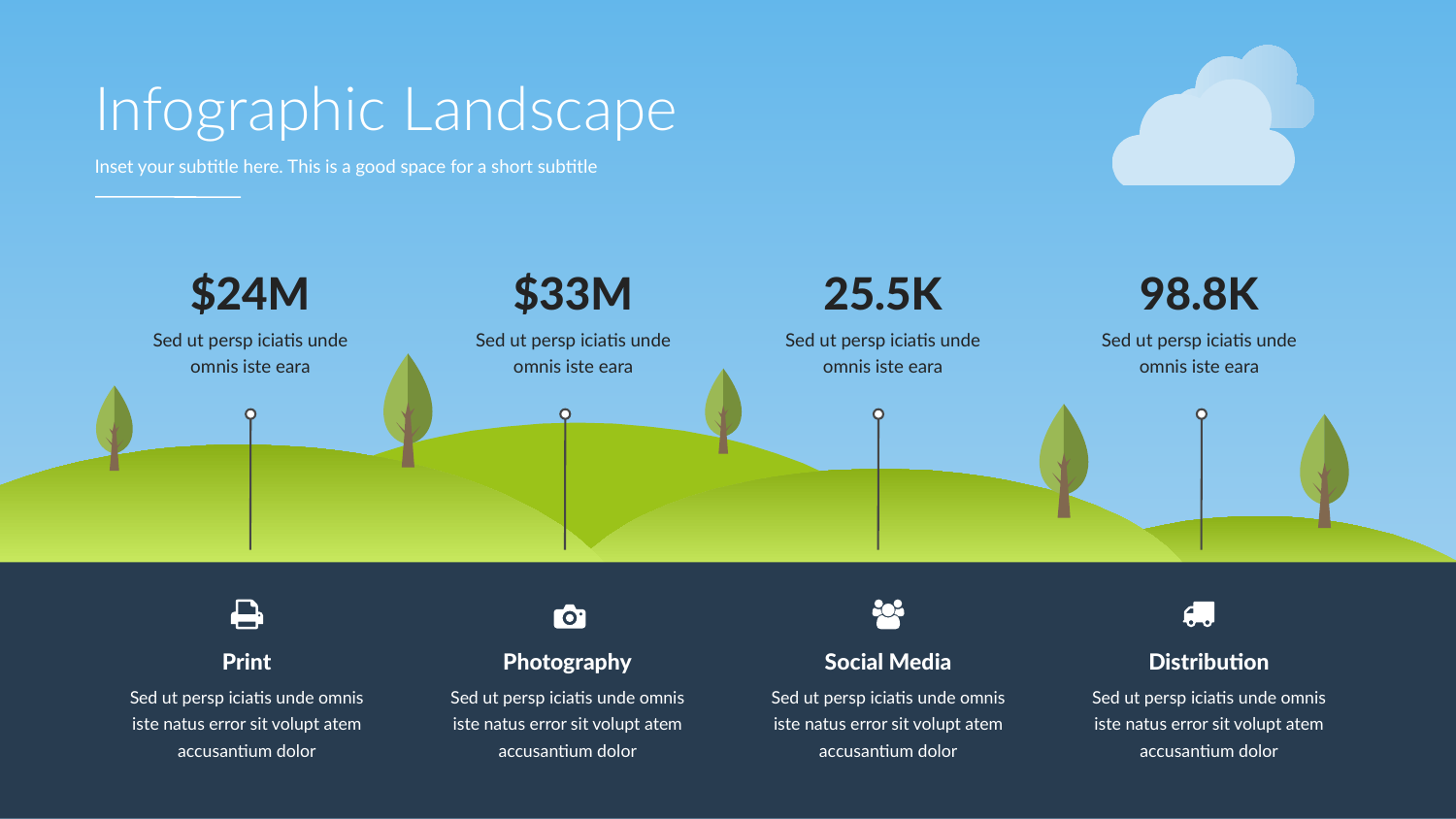

Infographic Landscape

Inset your subtitle here. This is a good space for a short subtitle
$24M
$33M
25.5K
98.8K
Sed ut persp iciatis unde omnis iste eara
Sed ut persp iciatis unde omnis iste eara
Sed ut persp iciatis unde omnis iste eara
Sed ut persp iciatis unde omnis iste eara

Print
Sed ut persp iciatis unde omnis iste natus error sit volupt atem accusantium dolor
Photography
Sed ut persp iciatis unde omnis iste natus error sit volupt atem accusantium dolor
Social Media
Sed ut persp iciatis unde omnis iste natus error sit volupt atem accusantium dolor
Distribution
Sed ut persp iciatis unde omnis iste natus error sit volupt atem accusantium dolor